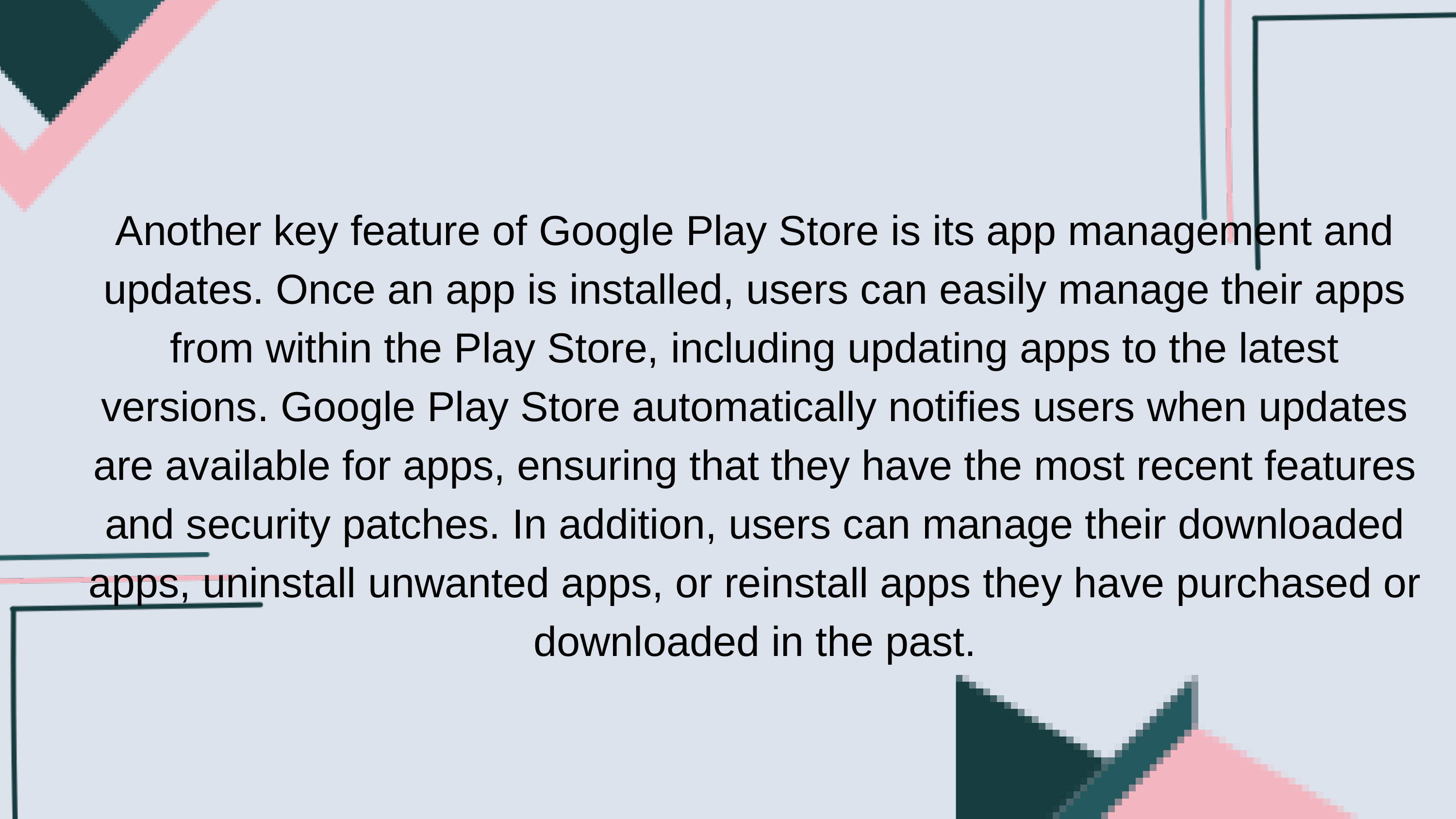

Another key feature of Google Play Store is its app management and updates. Once an app is installed, users can easily manage their apps from within the Play Store, including updating apps to the latest versions. Google Play Store automatically notifies users when updates are available for apps, ensuring that they have the most recent features and security patches. In addition, users can manage their downloaded apps, uninstall unwanted apps, or reinstall apps they have purchased or downloaded in the past.